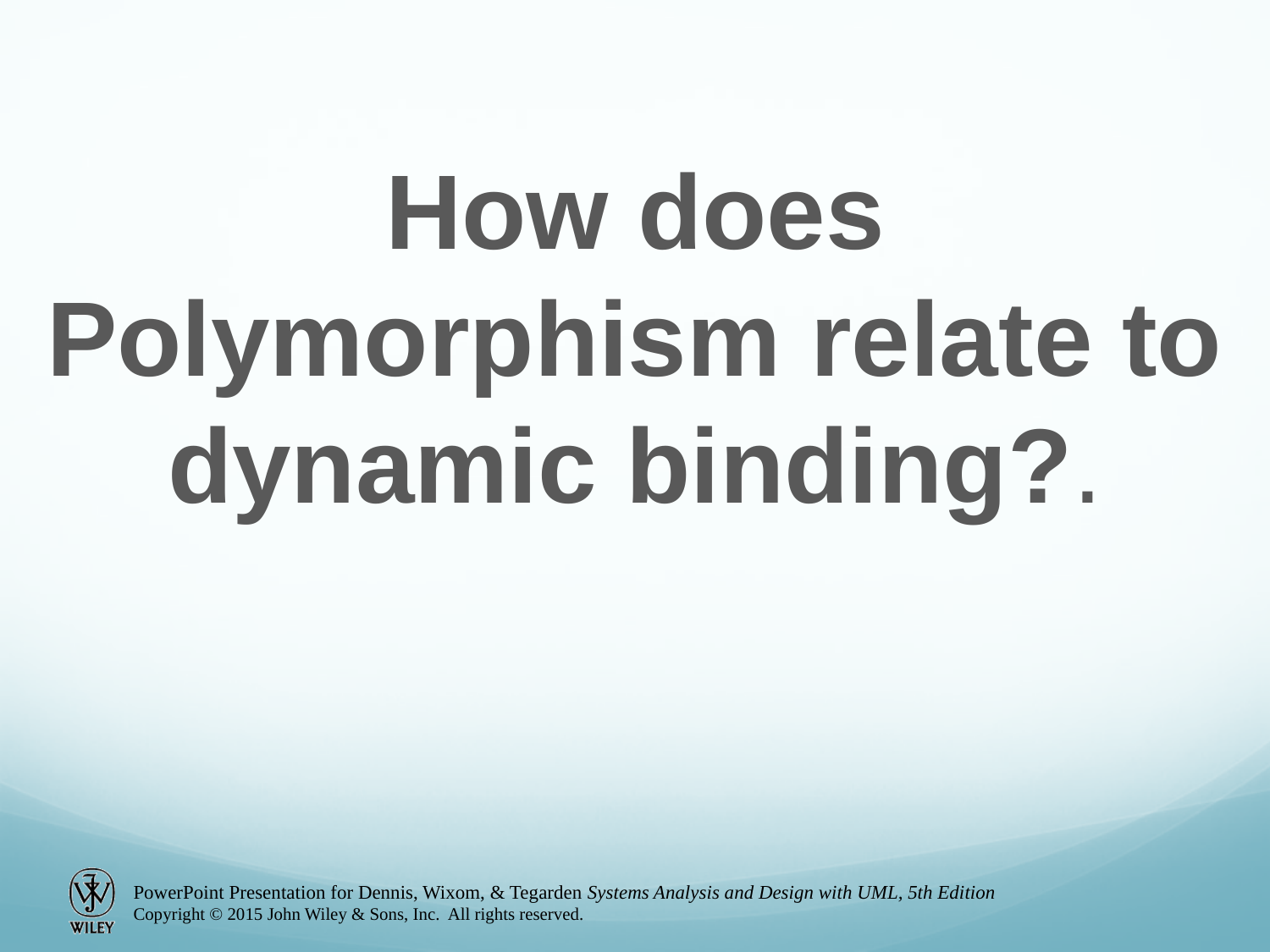

How does Polymorphism relate to dynamic binding?.